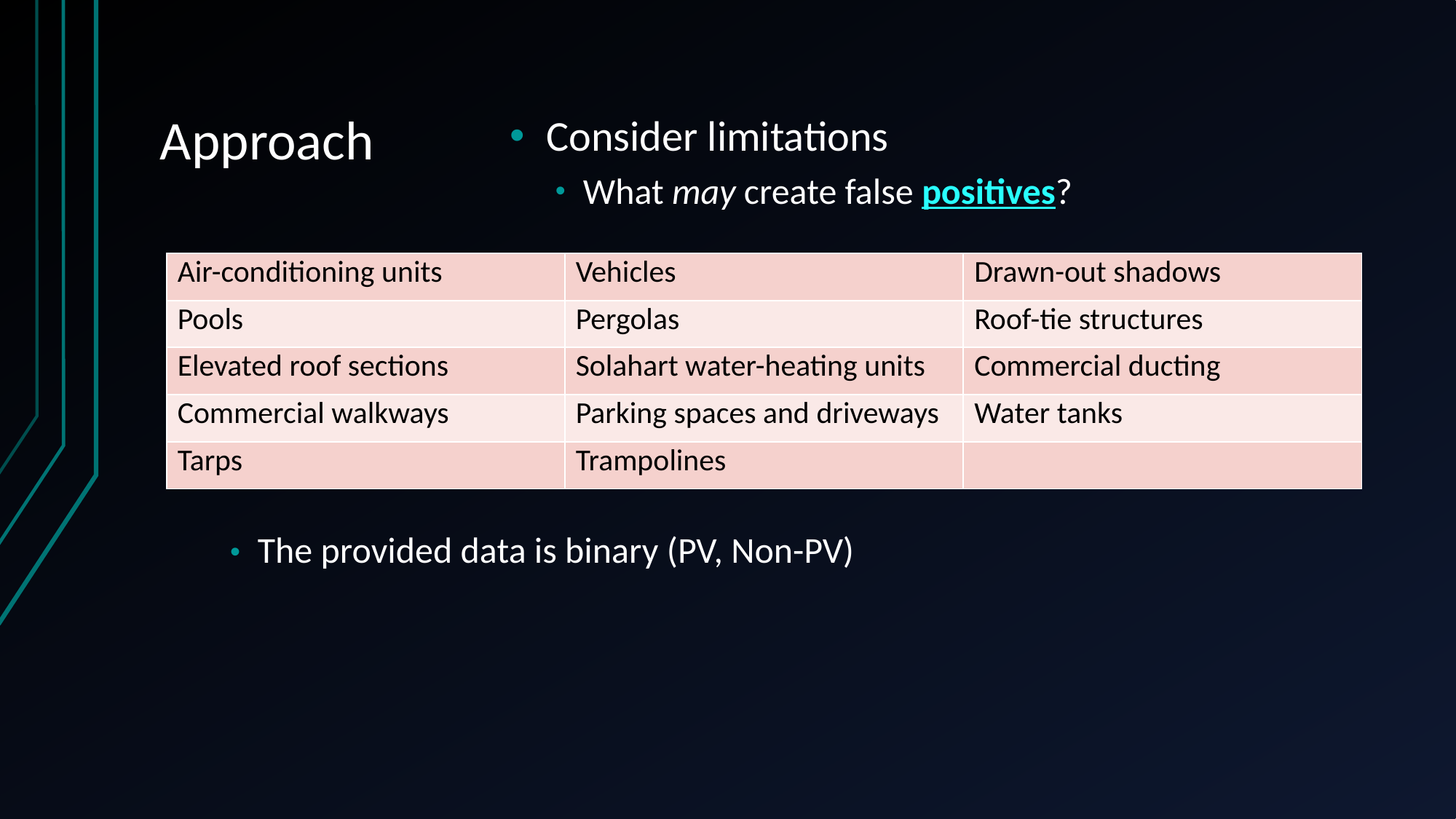

# Approach
Consider limitations
What may create false positives?
| Air-conditioning units | Vehicles | Drawn-out shadows |
| --- | --- | --- |
| Pools | Pergolas | Roof-tie structures |
| Elevated roof sections | Solahart water-heating units | Commercial ducting |
| Commercial walkways | Parking spaces and driveways | Water tanks |
| Tarps | Trampolines |  |
The provided data is binary (PV, Non-PV)